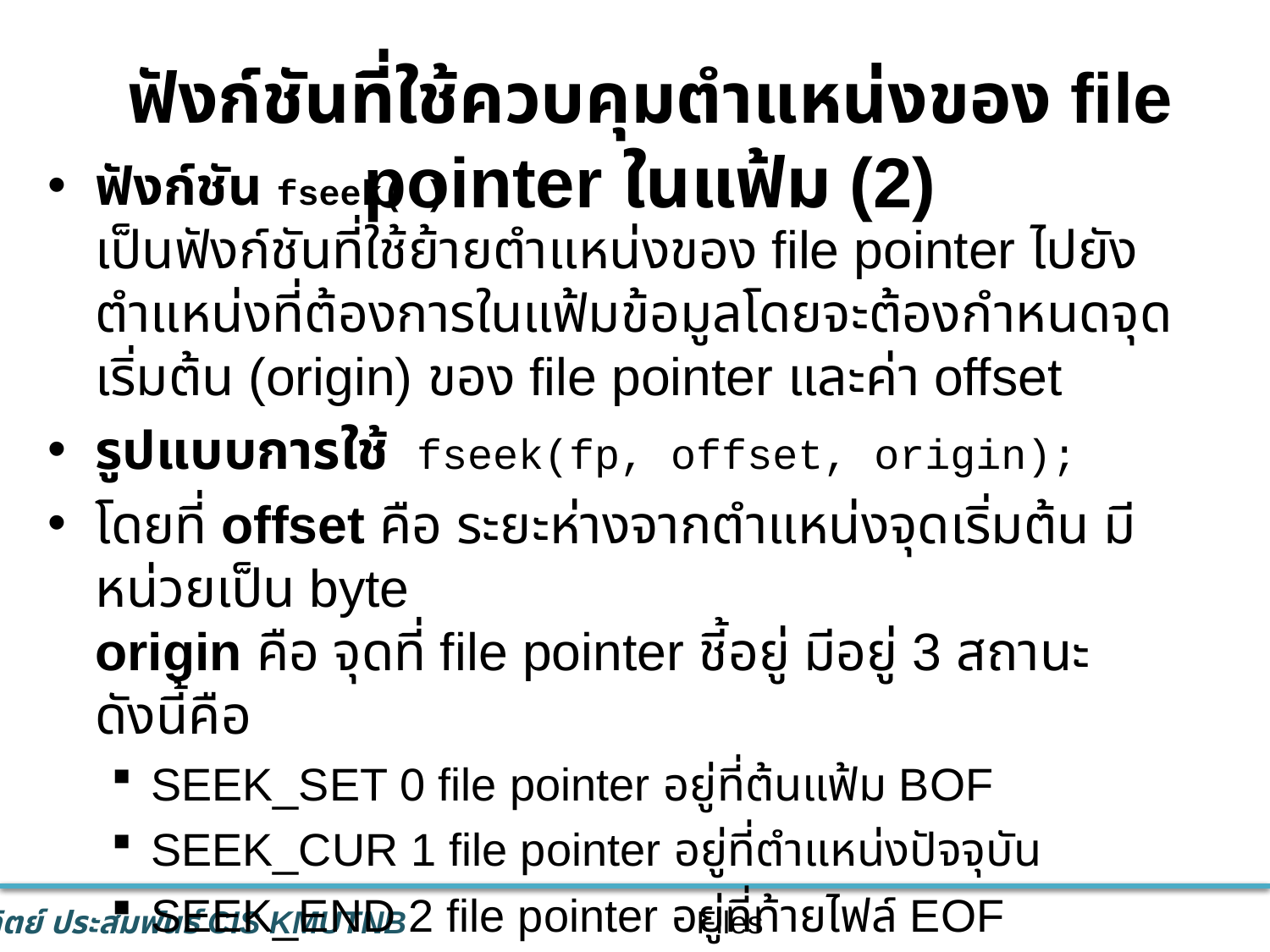

ฟังก์ชันที่ใช้ควบคุมตำแหน่งของ file pointer ในแฟ้ม (2)
ฟังก์ชัน fseek( )
เป็นฟังก์ชันที่ใช้ย้ายตำแหน่งของ file pointer ไปยังตำแหน่งที่ต้องการในแฟ้มข้อมูลโดยจะต้องกำหนดจุดเริ่มต้น (origin) ของ file pointer และค่า offset
รูปแบบการใช้  fseek(fp, offset, origin);
โดยที่ offset คือ ระยะห่างจากตำแหน่งจุดเริ่มต้น มีหน่วยเป็น byte
origin คือ จุดที่ file pointer ชี้อยู่ มีอยู่ 3 สถานะ ดังนี้คือ
SEEK_SET 0 file pointer อยู่ที่ต้นแฟ้ม BOF
SEEK_CUR 1 file pointer อยู่ที่ตำแหน่งปัจจุบัน
SEEK_END 2 file pointer อยู่ที่ท้ายไฟล์ EOF

Files